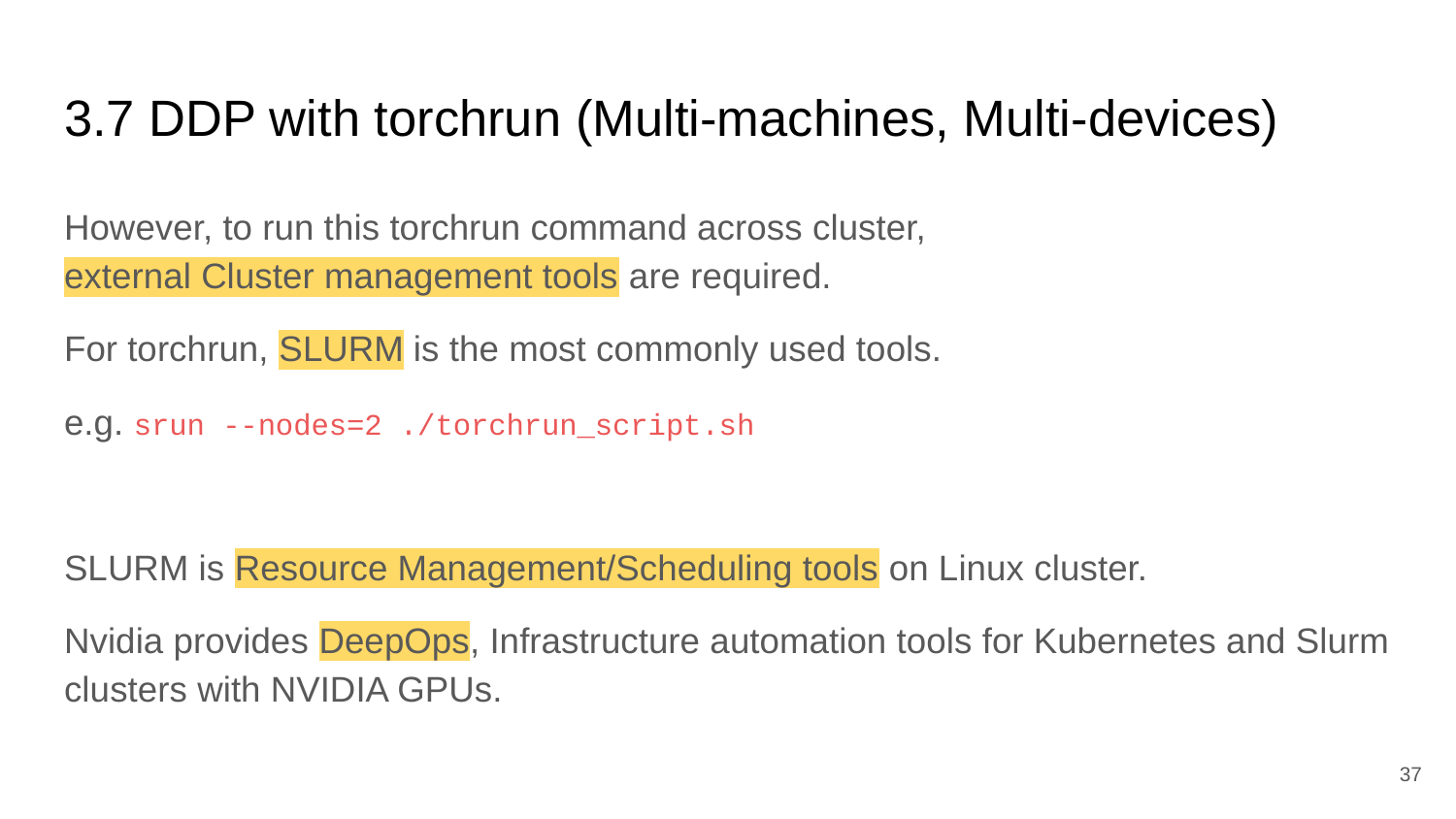

# 3.7 DDP with torchrun (Multi-machines, Multi-devices)

However, to run this torchrun command across cluster,
external Cluster management tools are required.
For torchrun, SLURM is the most commonly used tools.
e.g. srun --nodes=2 ./torchrun_script.sh

SLURM is Resource Management/Scheduling tools on Linux cluster.
Nvidia provides DeepOps, Infrastructure automation tools for Kubernetes and Slurm clusters with NVIDIA GPUs.
37